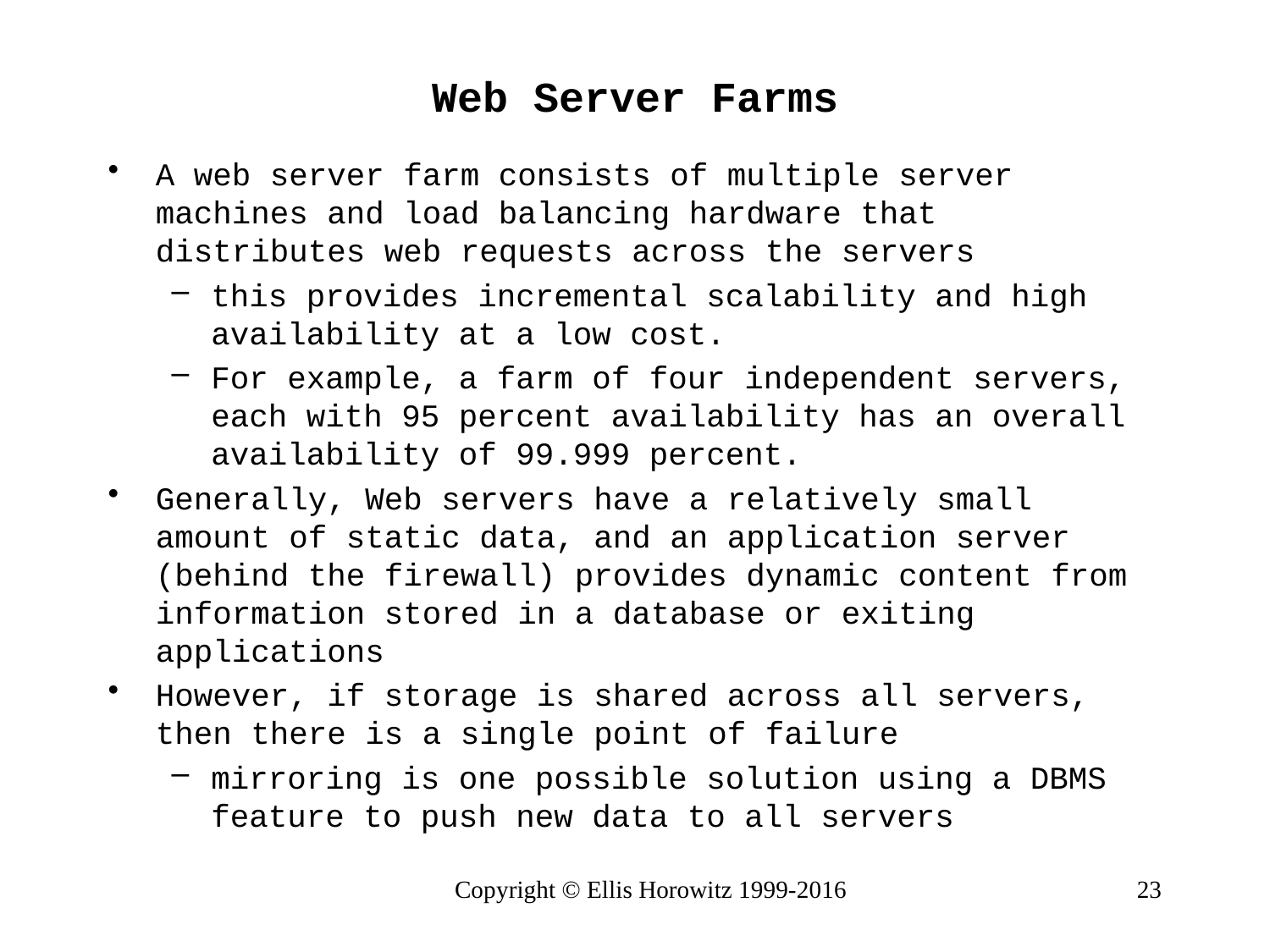

# Web Server Farms
A web server farm consists of multiple server machines and load balancing hardware that distributes web requests across the servers
this provides incremental scalability and high availability at a low cost.
For example, a farm of four independent servers, each with 95 percent availability has an overall availability of 99.999 percent.
Generally, Web servers have a relatively small amount of static data, and an application server (behind the firewall) provides dynamic content from information stored in a database or exiting applications
However, if storage is shared across all servers, then there is a single point of failure
mirroring is one possible solution using a DBMS feature to push new data to all servers
Copyright © Ellis Horowitz 1999-2016
23